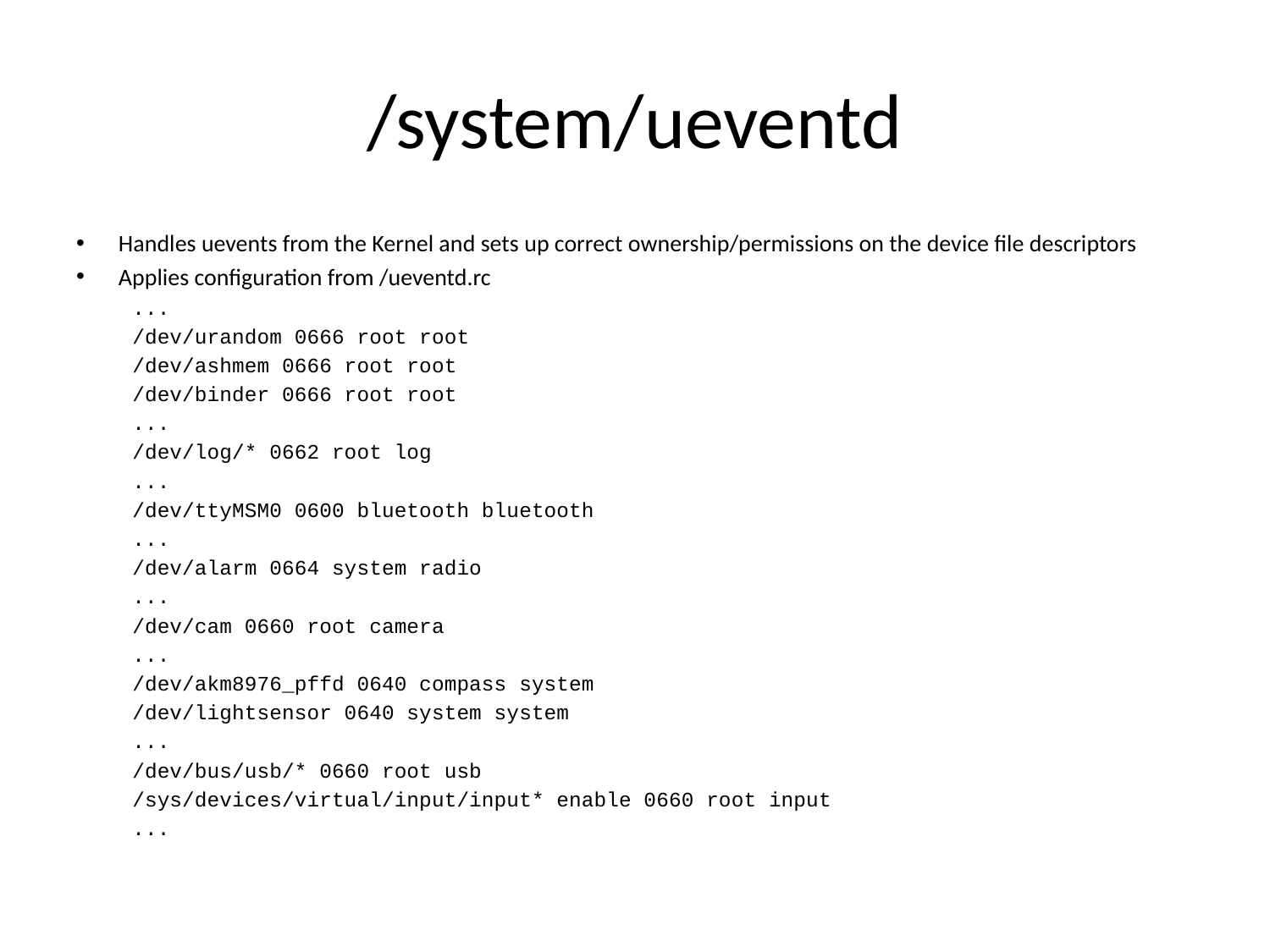

# /system/ueventd
Handles uevents from the Kernel and sets up correct ownership/permissions on the device file descriptors
Applies configuration from /ueventd.rc
...
/dev/urandom 0666 root root
/dev/ashmem 0666 root root
/dev/binder 0666 root root
...
/dev/log/* 0662 root log
...
/dev/ttyMSM0 0600 bluetooth bluetooth
...
/dev/alarm 0664 system radio
...
/dev/cam 0660 root camera
...
/dev/akm8976_pffd 0640 compass system
/dev/lightsensor 0640 system system
...
/dev/bus/usb/* 0660 root usb
/sys/devices/virtual/input/input* enable 0660 root input
...